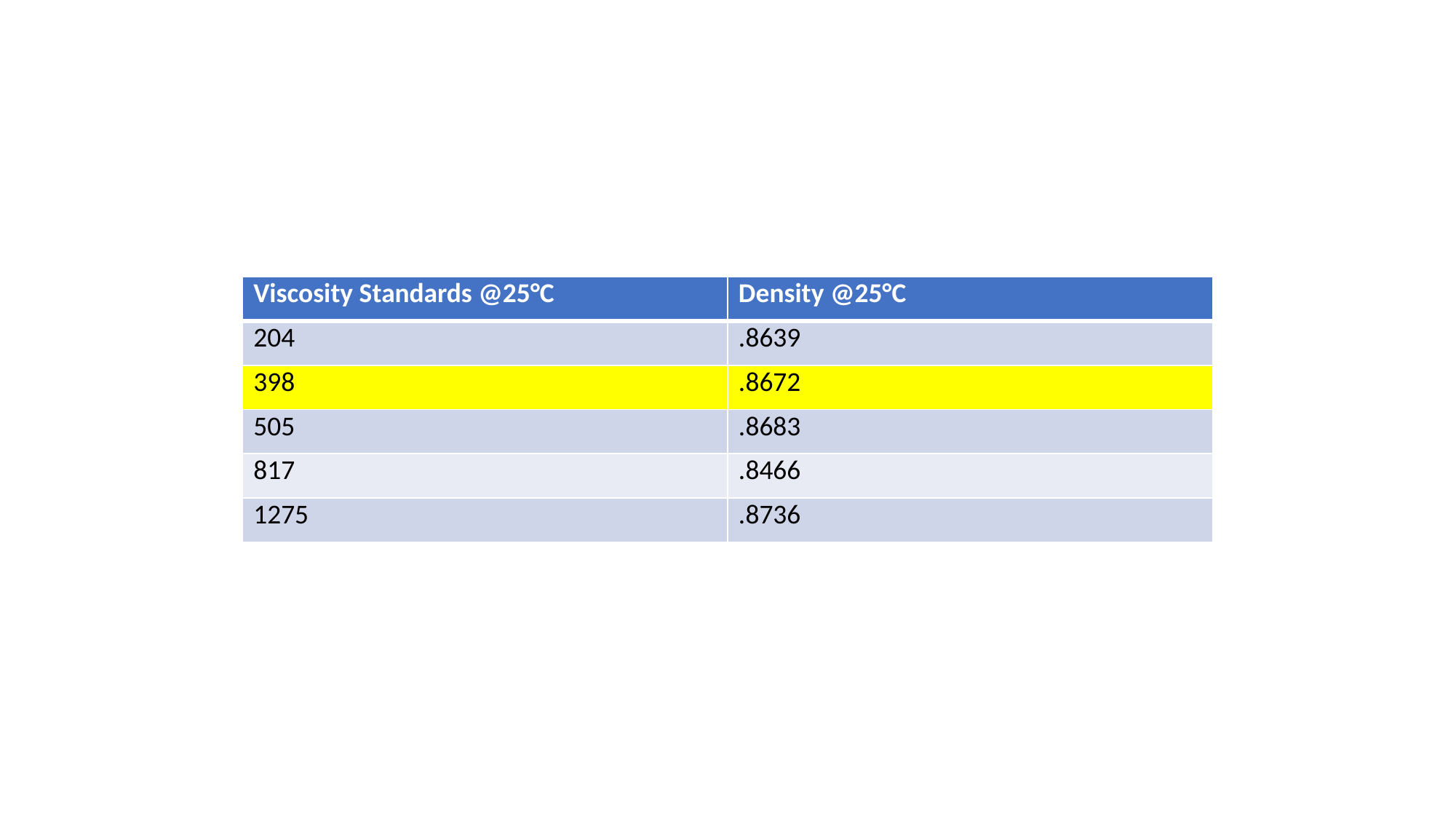

| Viscosity Standards @25°C | Density @25°C |
| --- | --- |
| 204 | .8639 |
| 398 | .8672 |
| 505 | .8683 |
| 817 | .8466 |
| 1275 | .8736 |